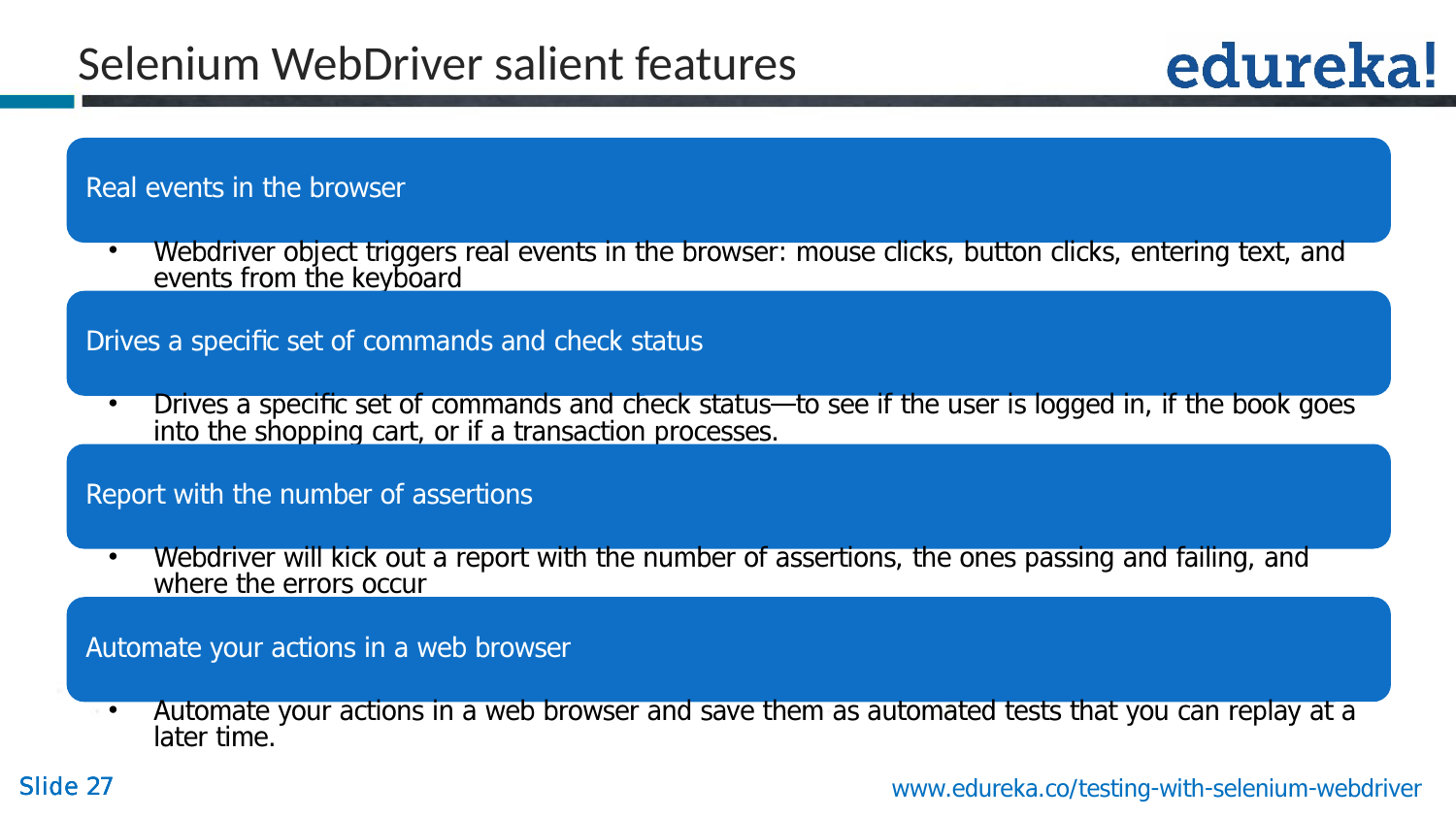

Selenium WebDriver salient features
Real events in the browser
Webdriver object triggers real events in the browser: mouse clicks, button clicks, entering text, and events from the keyboard
Drives a specific set of commands and check status
Drives a specific set of commands and check status—to see if the user is logged in, if the book goes into the shopping cart, or if a transaction processes.
Report with the number of assertions
Webdriver will kick out a report with the number of assertions, the ones passing and failing, and where the errors occur
Automate your actions in a web browser
Automate your actions in a web browser and save them as automated tests that you can replay at a later time.